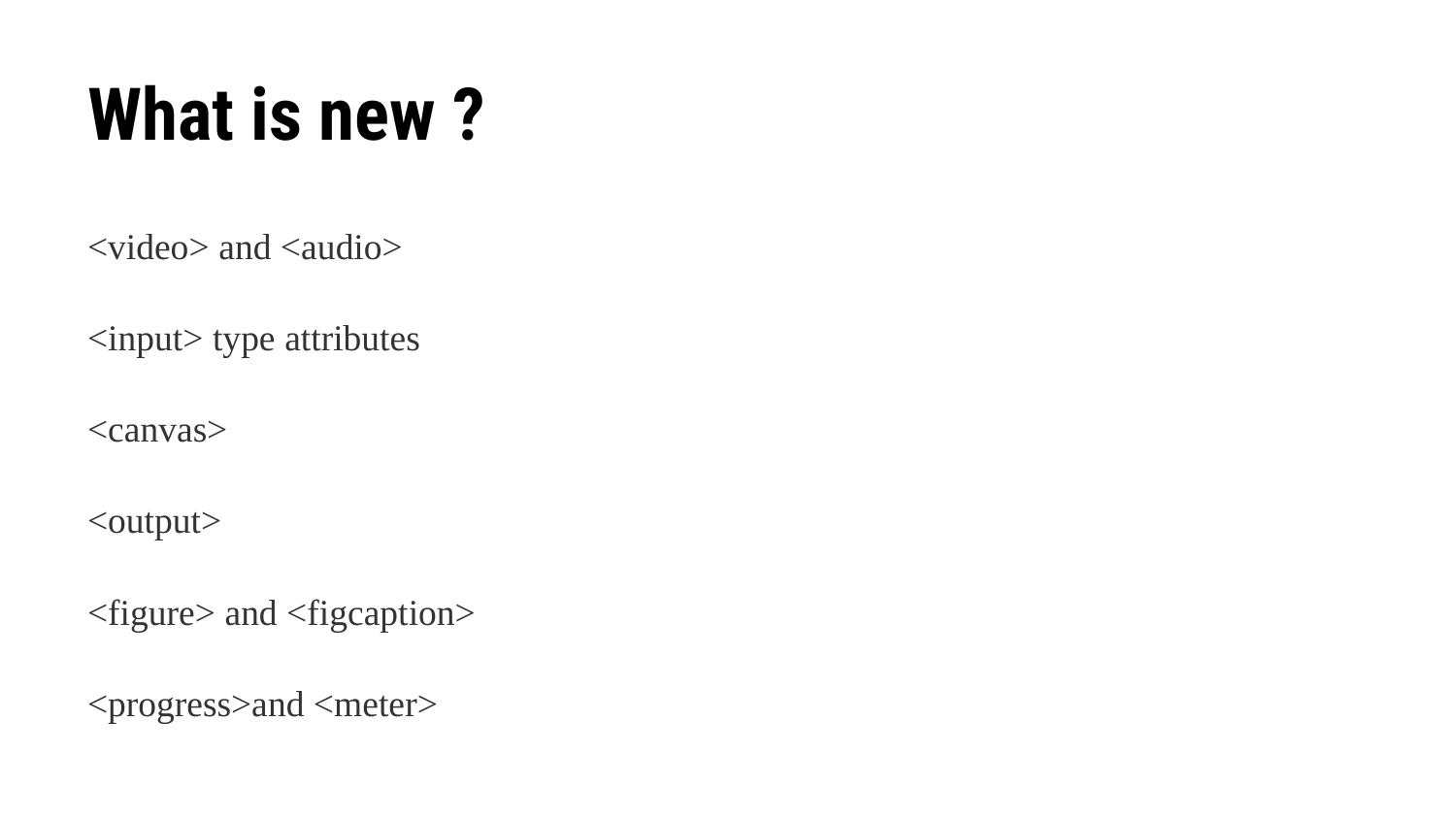

# What is new ?
<video> and <audio>
<input> type attributes
<canvas>
<output>
<figure> and <figcaption>
<progress>and <meter>